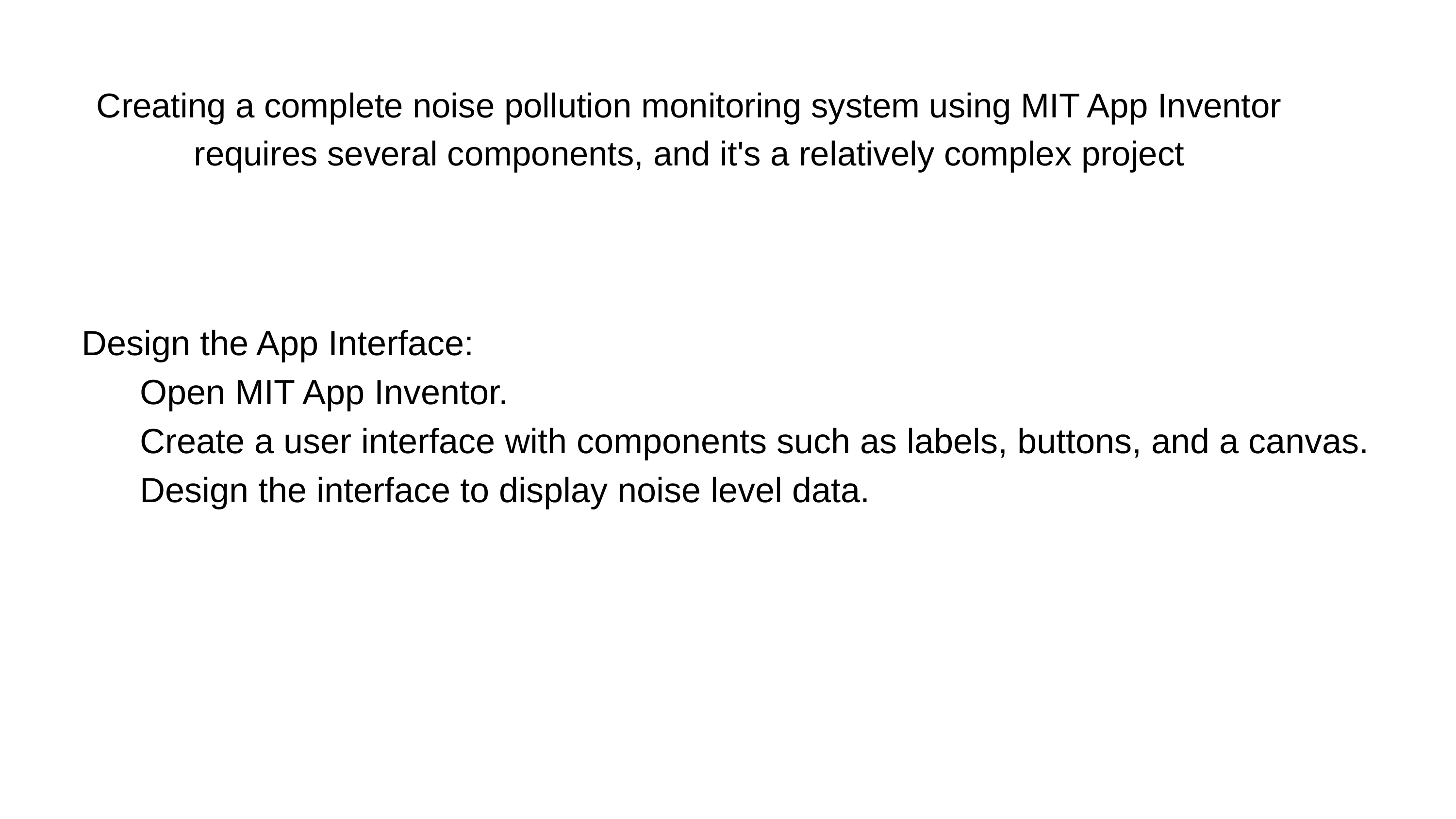

Creating a complete noise pollution monitoring system using MIT App Inventor requires several components, and it's a relatively complex project
Design the App Interface:
      Open MIT App Inventor.
      Create a user interface with components such as labels, buttons, and a canvas.
      Design the interface to display noise level data.